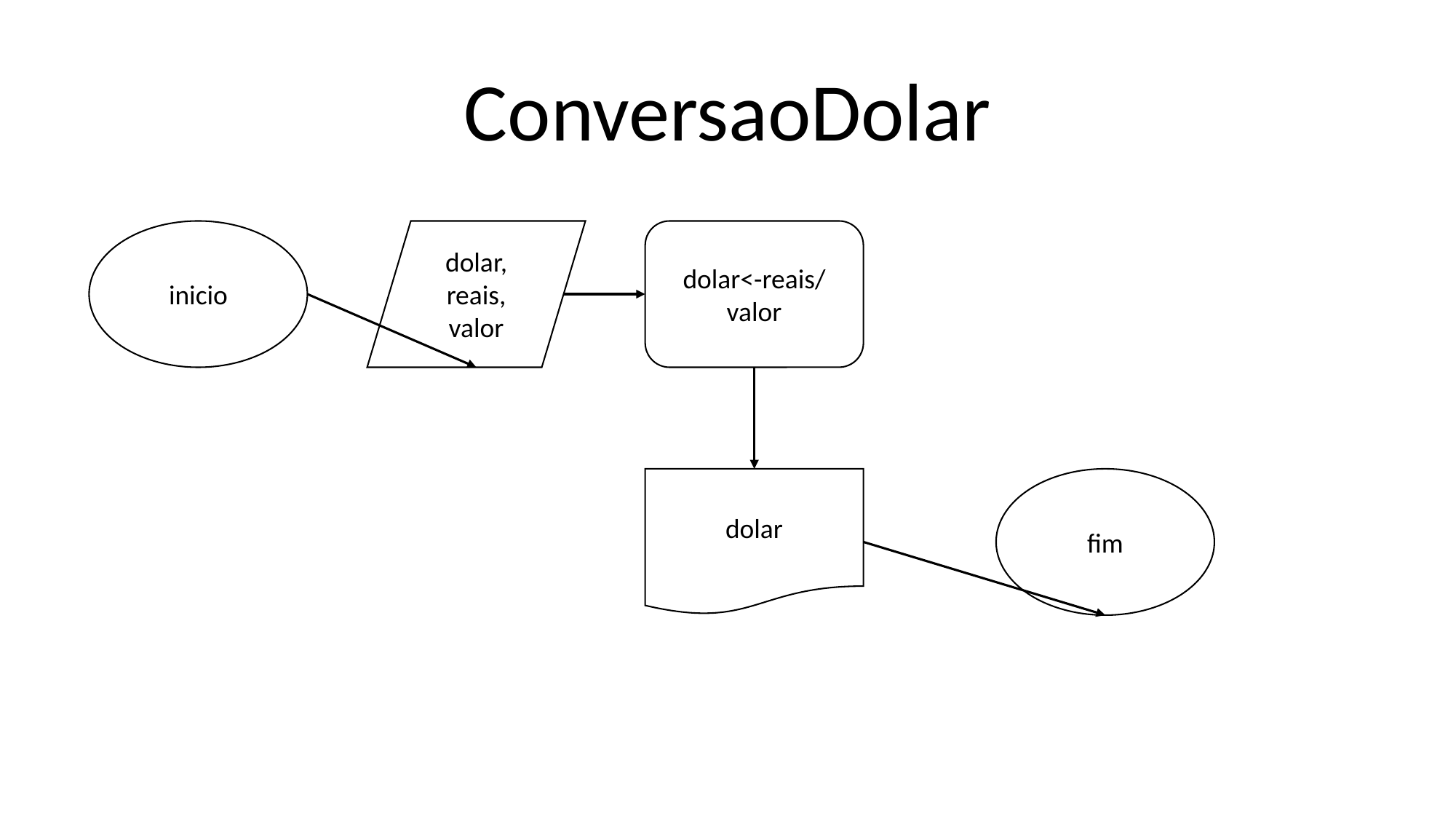

# ConversaoDolar
inicio
dolar, reais, valor
dolar<-reais/valor
dolar
fim